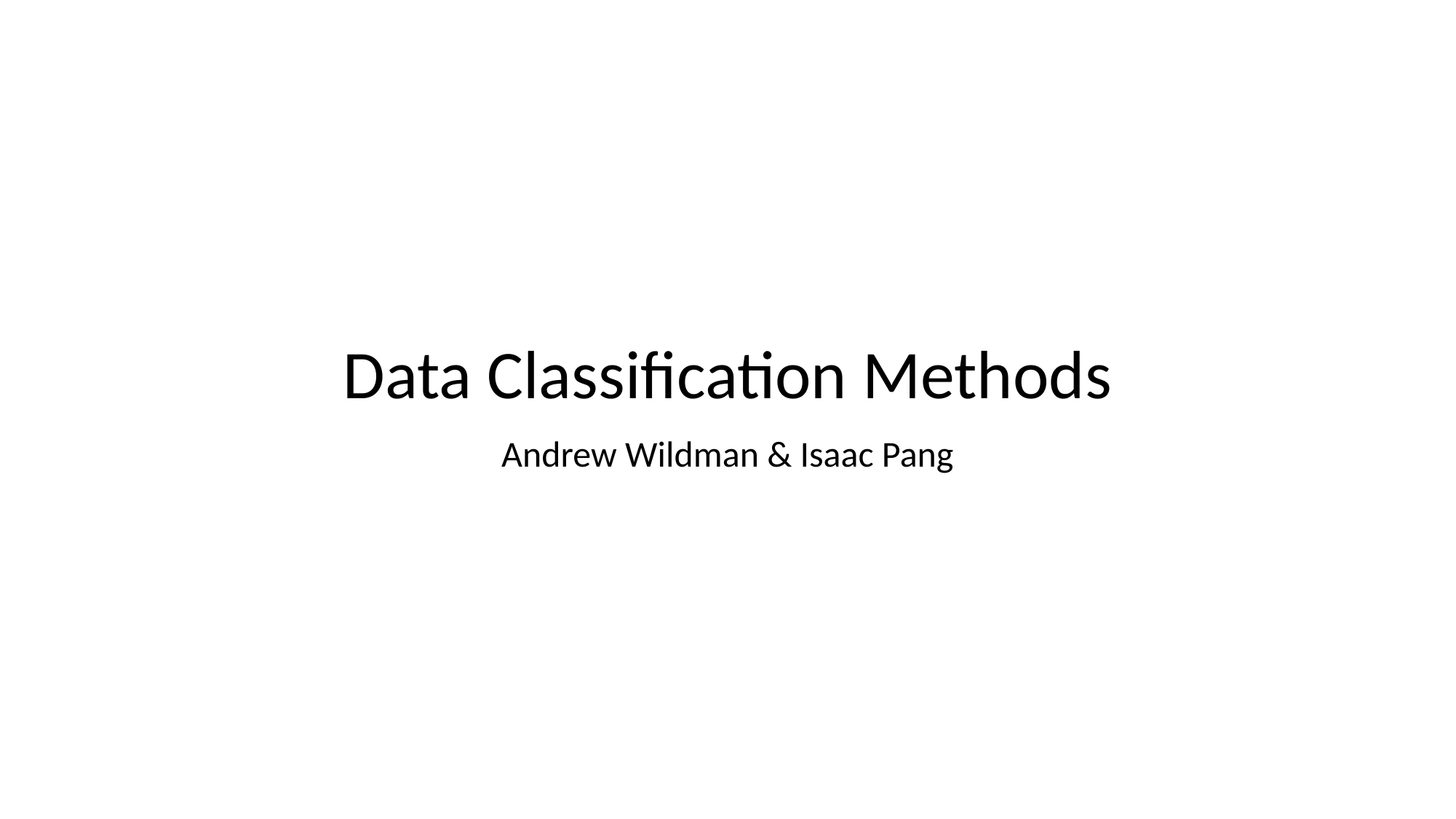

# Data Classification Methods
Andrew Wildman & Isaac Pang